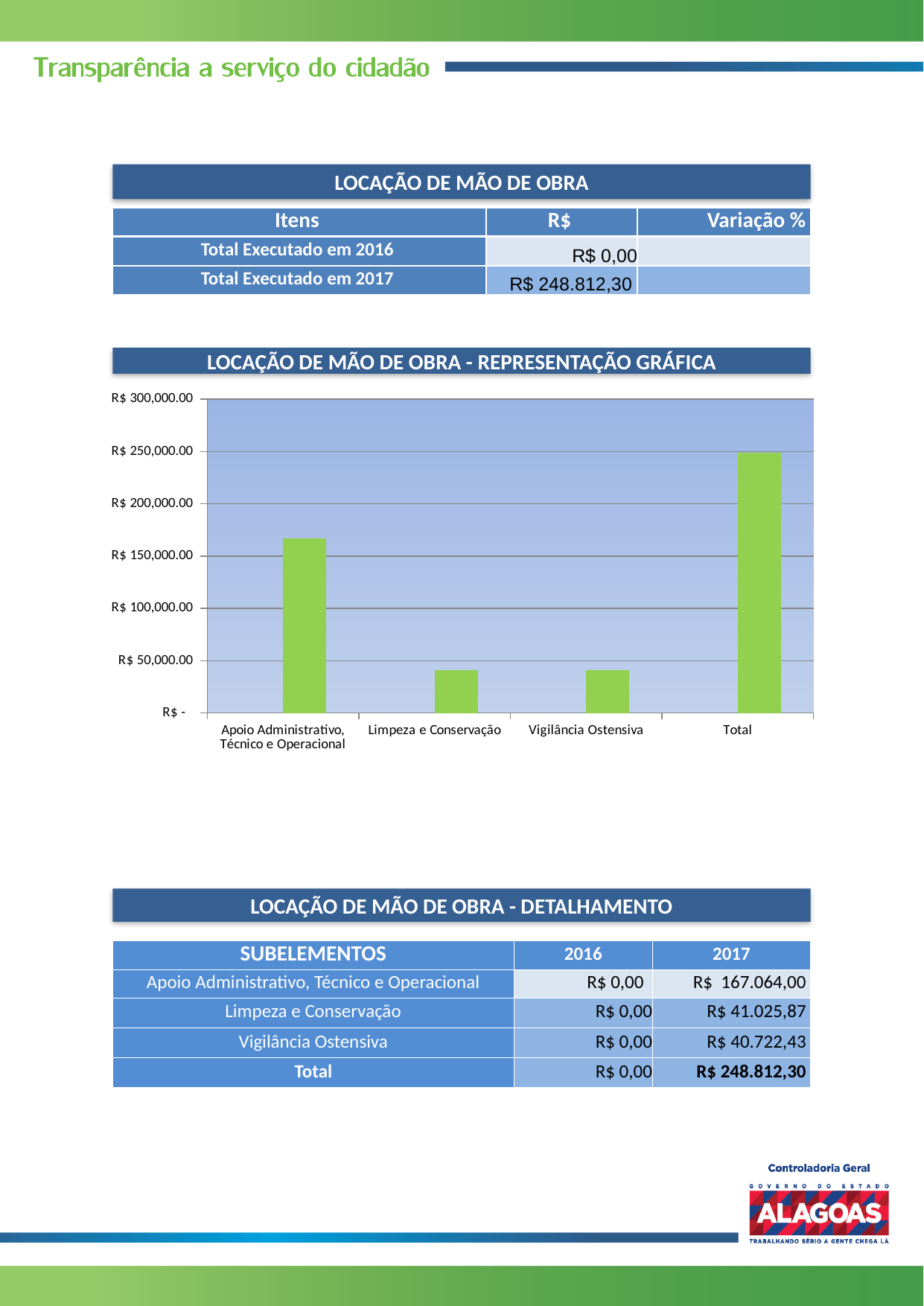

LOCAÇÃO DE MÃO DE OBRA
| Itens | R$ | Variação % |
| --- | --- | --- |
| Total Executado em 2016 | R$ 0,00 |  |
| Total Executado em 2017 | R$ 248.812,30 |  |
LOCAÇÃO DE MÃO DE OBRA - REPRESENTAÇÃO GRÁFICA

### Chart

| Category | 2016 | 2017 |
|---|---|---|
| Apoio Administrativo, Técnico e Operacional | 0.0 | 167064.0 |
| Limpeza e Conservação | 0.0 | 41025.87 |
| Vigilância Ostensiva | 0.0 | 40722.43 |
| Total | 0.0 | 248812.3 |
LOCAÇÃO DE MÃO DE OBRA - DETALHAMENTO
| SUBELEMENTOS | 2016 | 2017 |
| --- | --- | --- |
| Apoio Administrativo, Técnico e Operacional | R$ 0,00 | R$ 167.064,00 |
| Limpeza e Conservação | R$ 0,00 | R$ 41.025,87 |
| Vigilância Ostensiva | R$ 0,00 | R$ 40.722,43 |
| Total | R$ 0,00 | R$ 248.812,30 |